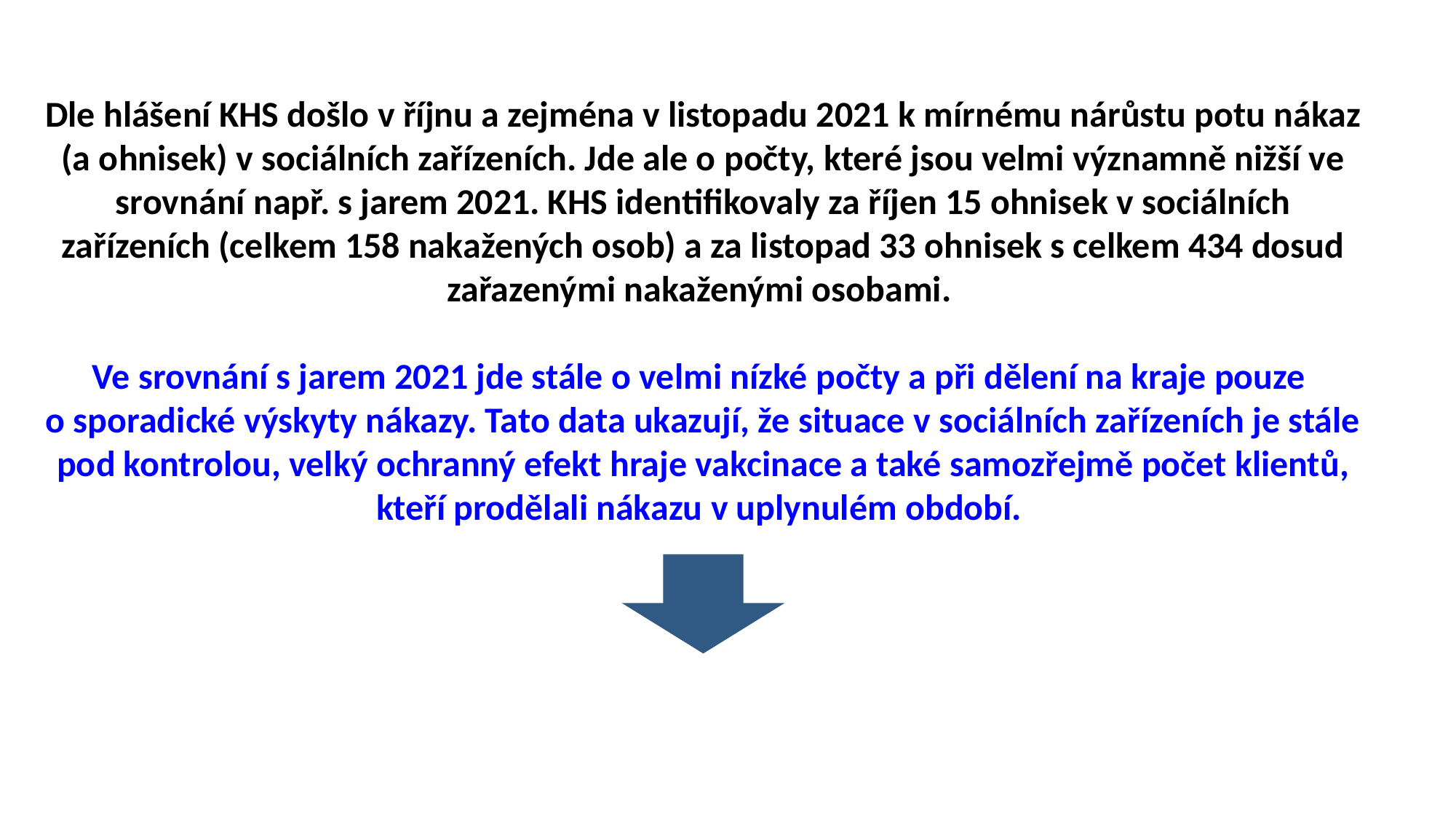

Dle hlášení KHS došlo v říjnu a zejména v listopadu 2021 k mírnému nárůstu potu nákaz (a ohnisek) v sociálních zařízeních. Jde ale o počty, které jsou velmi významně nižší ve srovnání např. s jarem 2021. KHS identifikovaly za říjen 15 ohnisek v sociálních zařízeních (celkem 158 nakažených osob) a za listopad 33 ohnisek s celkem 434 dosud zařazenými nakaženými osobami.

Ve srovnání s jarem 2021 jde stále o velmi nízké počty a při dělení na kraje pouze
o sporadické výskyty nákazy. Tato data ukazují, že situace v sociálních zařízeních je stále pod kontrolou, velký ochranný efekt hraje vakcinace a také samozřejmě počet klientů, kteří prodělali nákazu v uplynulém období.